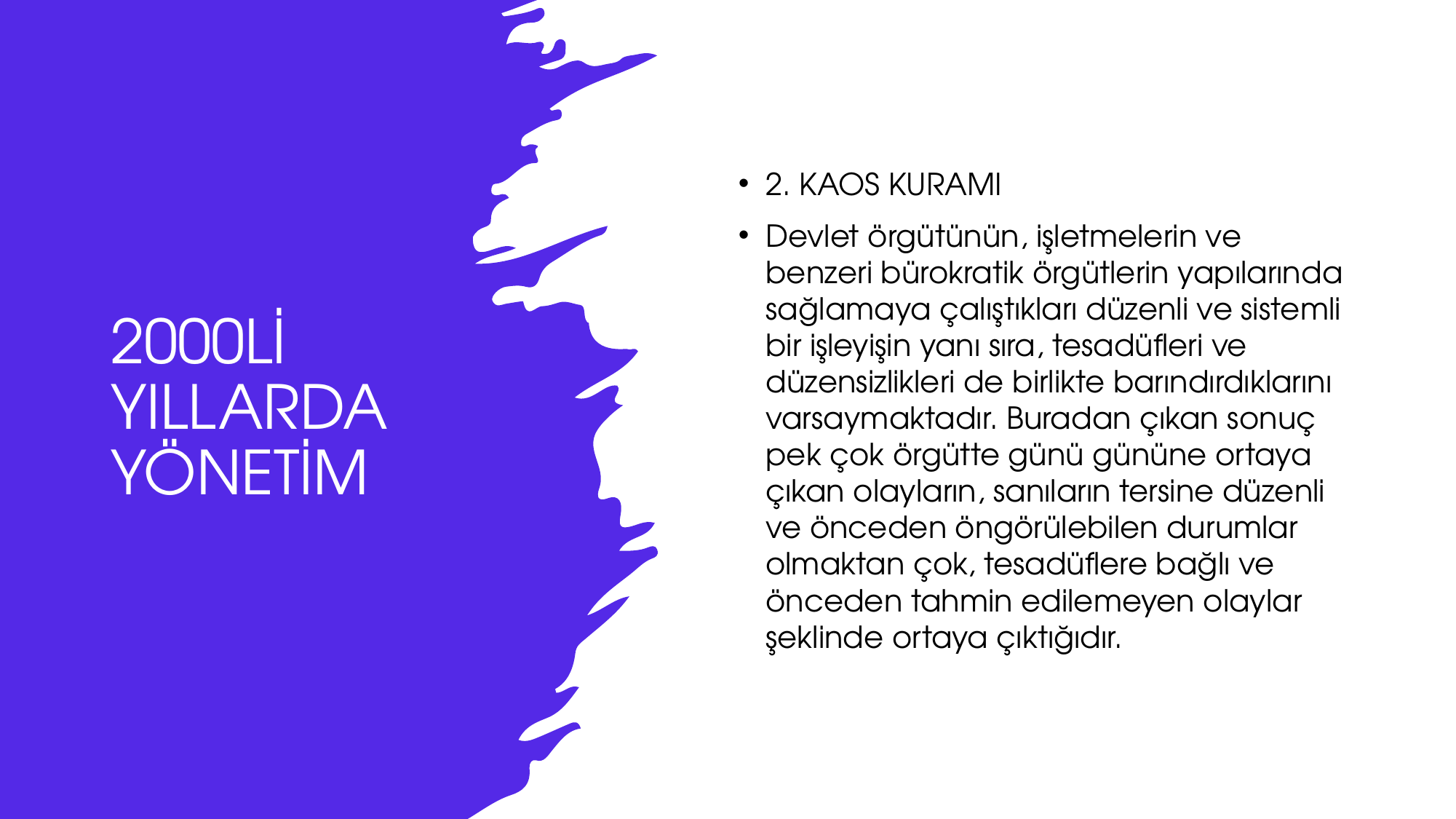

# 2000Lİ YILLARDA YÖNETİM
2. KAOS KURAMI
Devlet örgütünün, işletmelerin ve benzeri bürokratik örgütlerin yapılarında sağlamaya çalıştıkları düzenli ve sistemli bir işleyişin yanı sıra, tesadüfleri ve düzensizlikleri de birlikte barındırdıklarını varsaymaktadır. Buradan çıkan sonuç pek çok örgütte günü gününe ortaya çıkan olayların, sanıların tersine düzenli ve önceden öngörülebilen durumlar olmaktan çok, tesadüflere bağlı ve önceden tahmin edilemeyen olaylar şeklinde ortaya çıktığıdır.